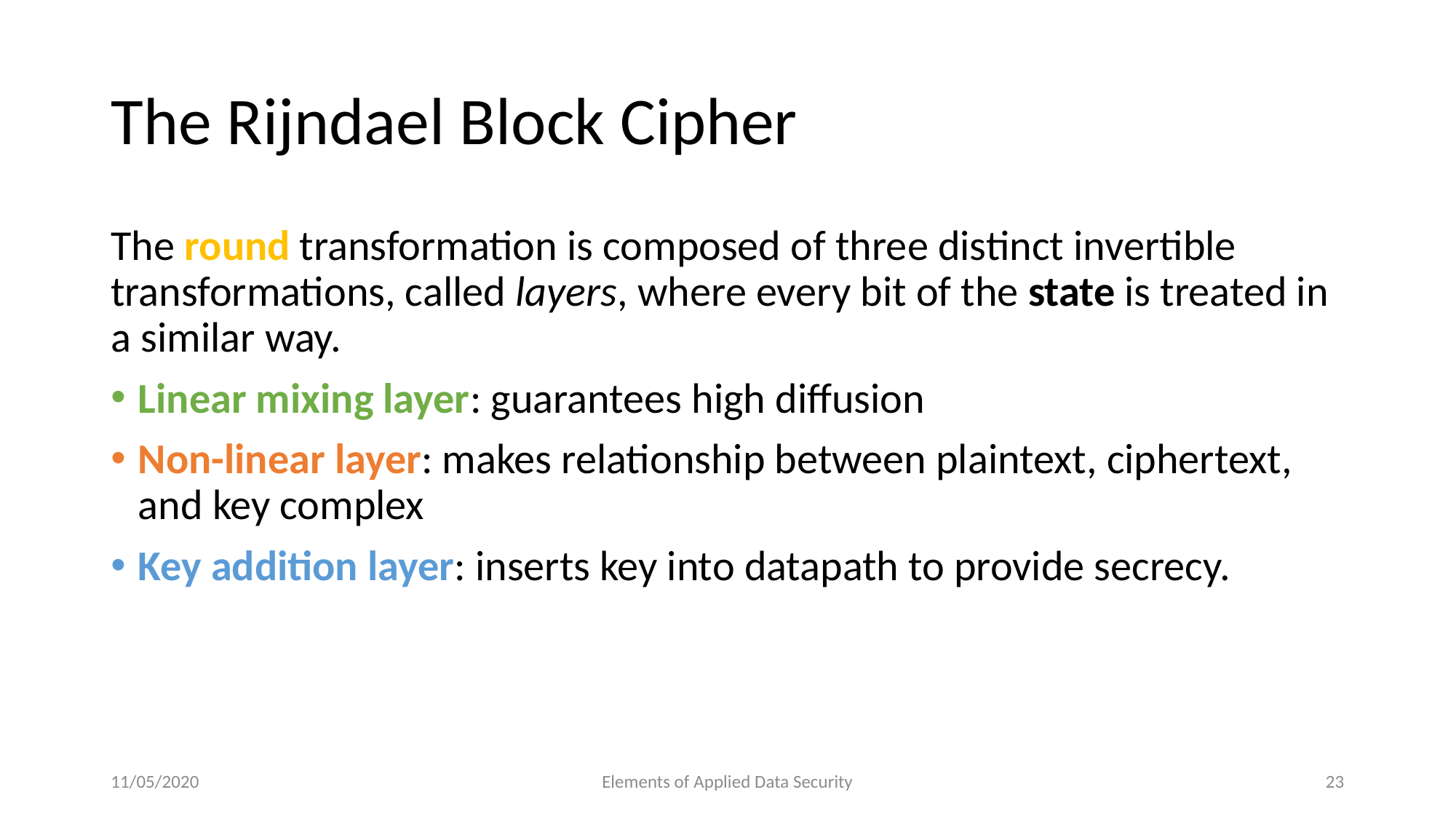

# The Rijndael Block Cipher
The round transformation is composed of three distinct invertible transformations, called layers, where every bit of the state is treated in a similar way.
Linear mixing layer: guarantees high diffusion
Non-linear layer: makes relationship between plaintext, ciphertext, and key complex
Key addition layer: inserts key into datapath to provide secrecy.
11/05/2020
Elements of Applied Data Security
23